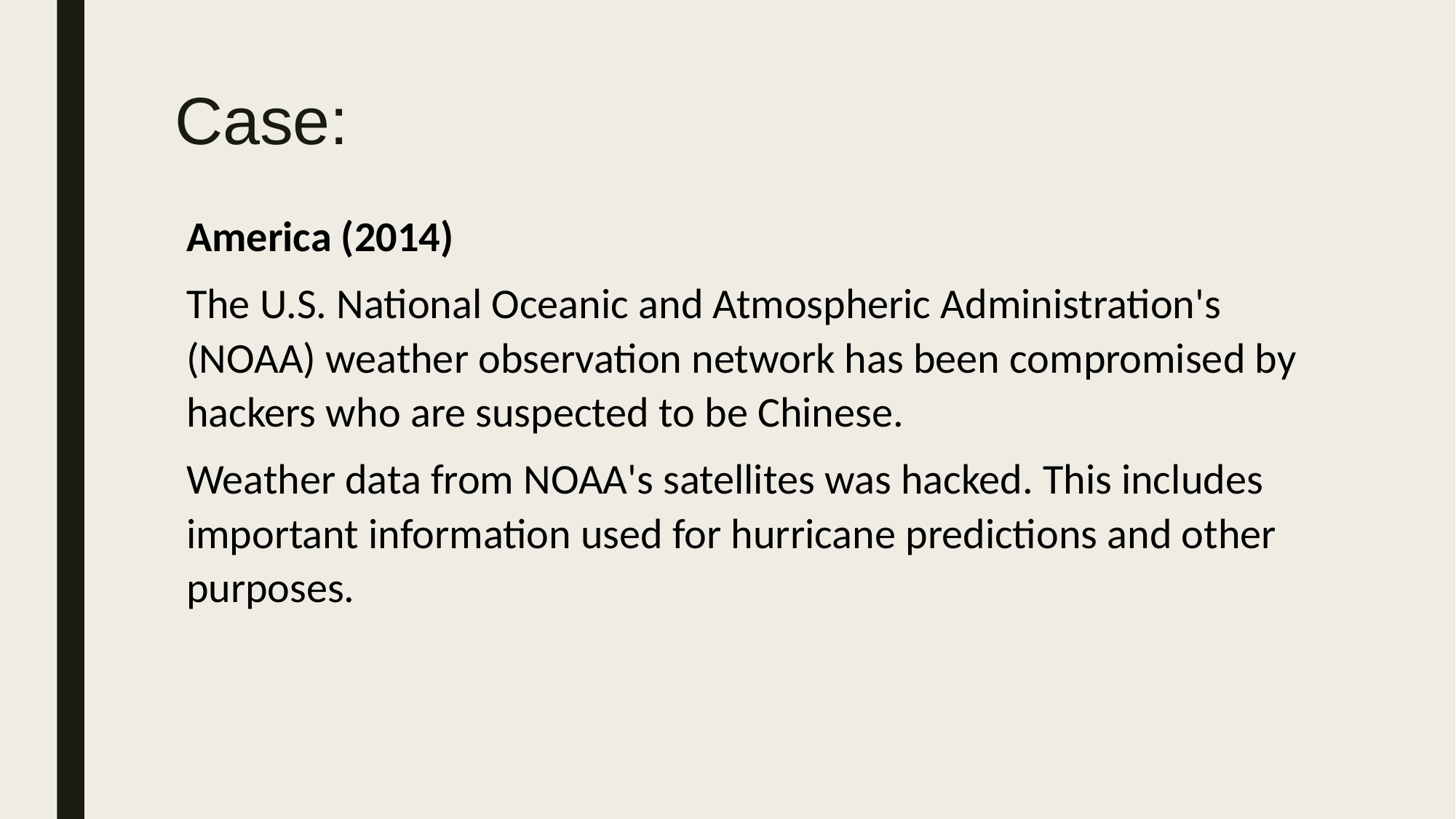

# Case:
America (2014)
The U.S. National Oceanic and Atmospheric Administration's (NOAA) weather observation network has been compromised by hackers who are suspected to be Chinese.
Weather data from NOAA's satellites was hacked. This includes important information used for hurricane predictions and other purposes.